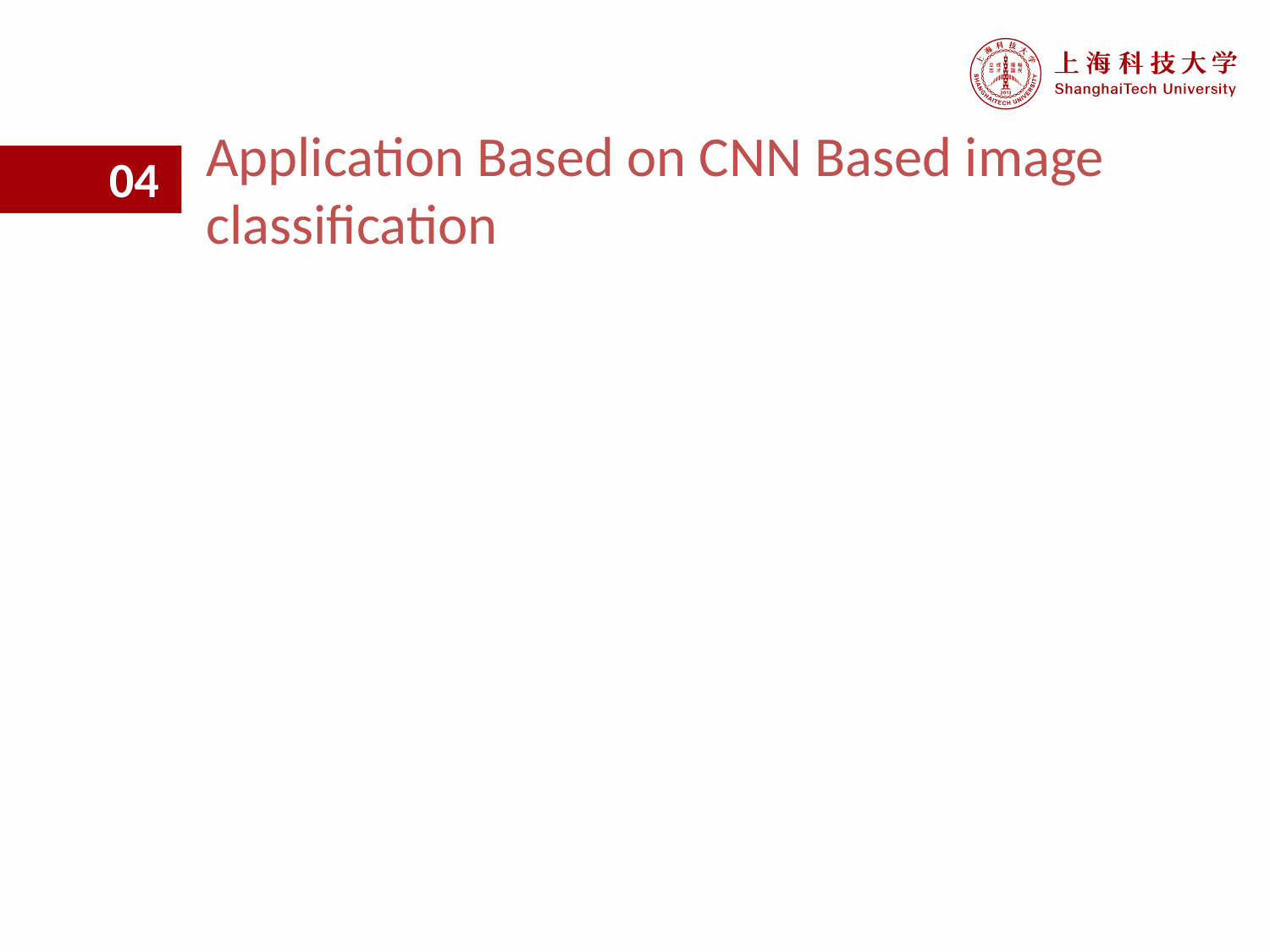

Application Based on CNN Based image classification
04